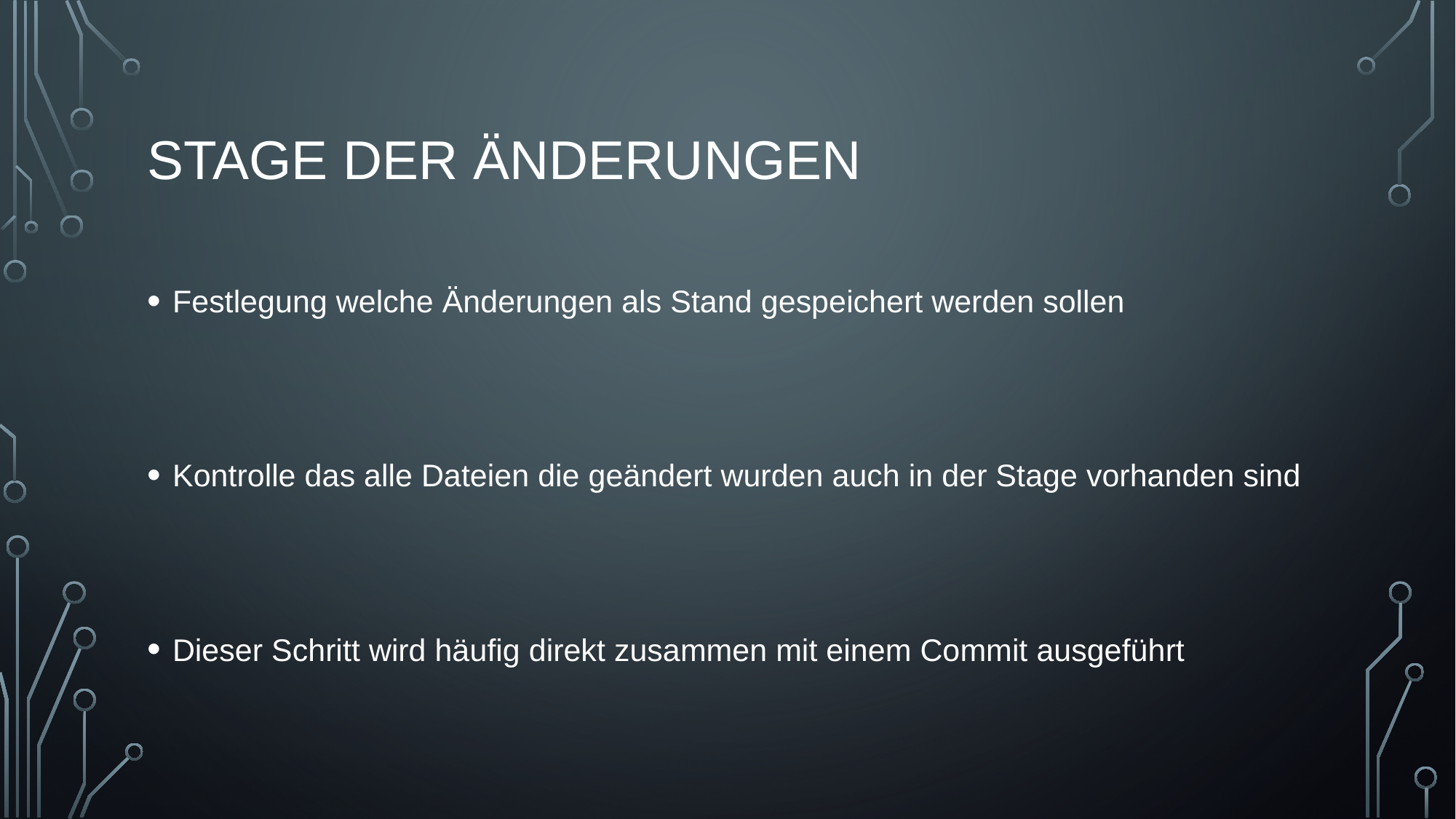

# Stage der Änderungen
Festlegung welche Änderungen als Stand gespeichert werden sollen

Kontrolle das alle Dateien die geändert wurden auch in der Stage vorhanden sind

Dieser Schritt wird häufig direkt zusammen mit einem Commit ausgeführt